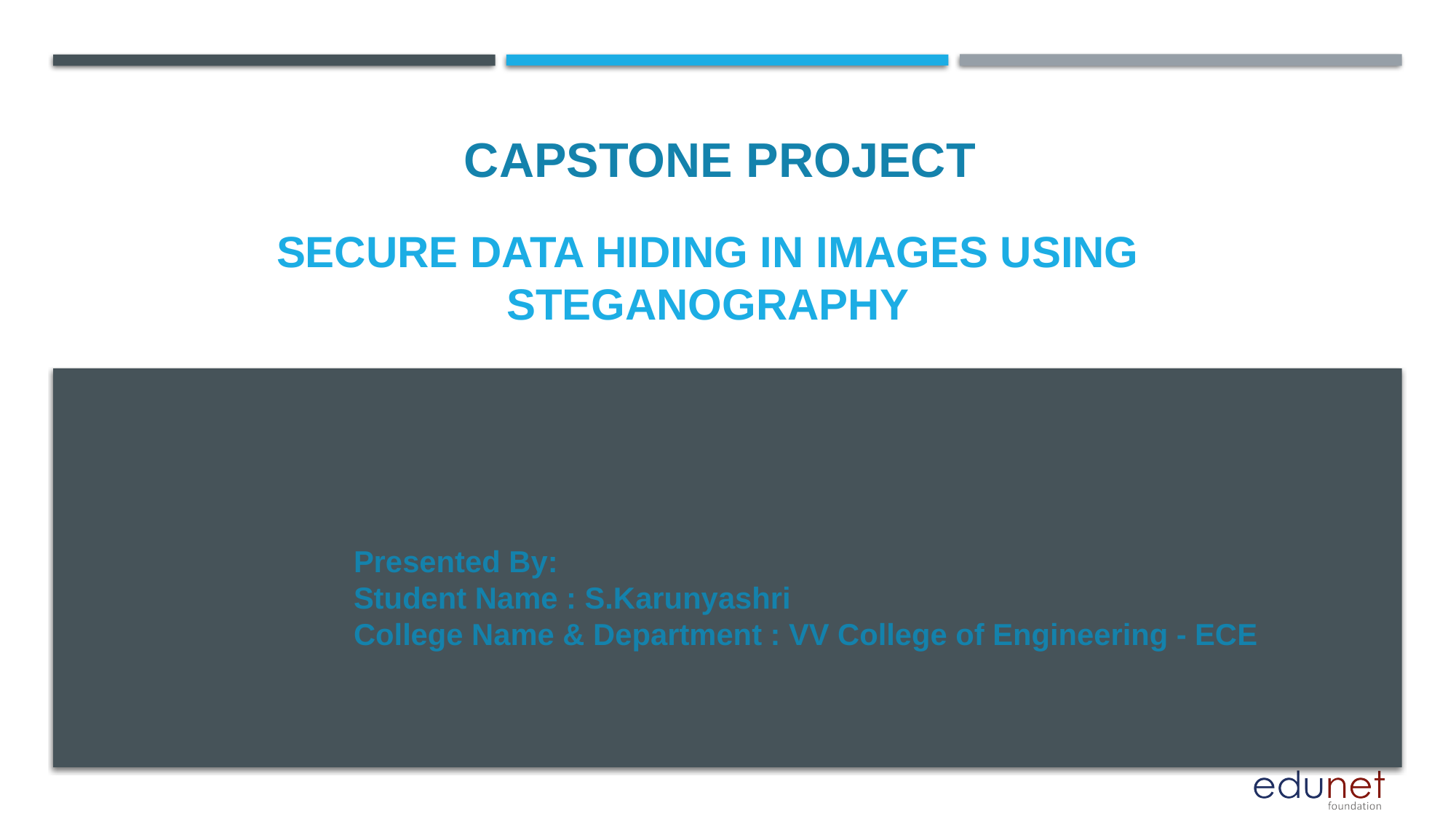

CAPSTONE PROJECT
# SECURE DATA HIDING IN IMAGES USING STEGANOGRAPHY
Presented By:
Student Name : S.Karunyashri
College Name & Department : VV College of Engineering - ECE